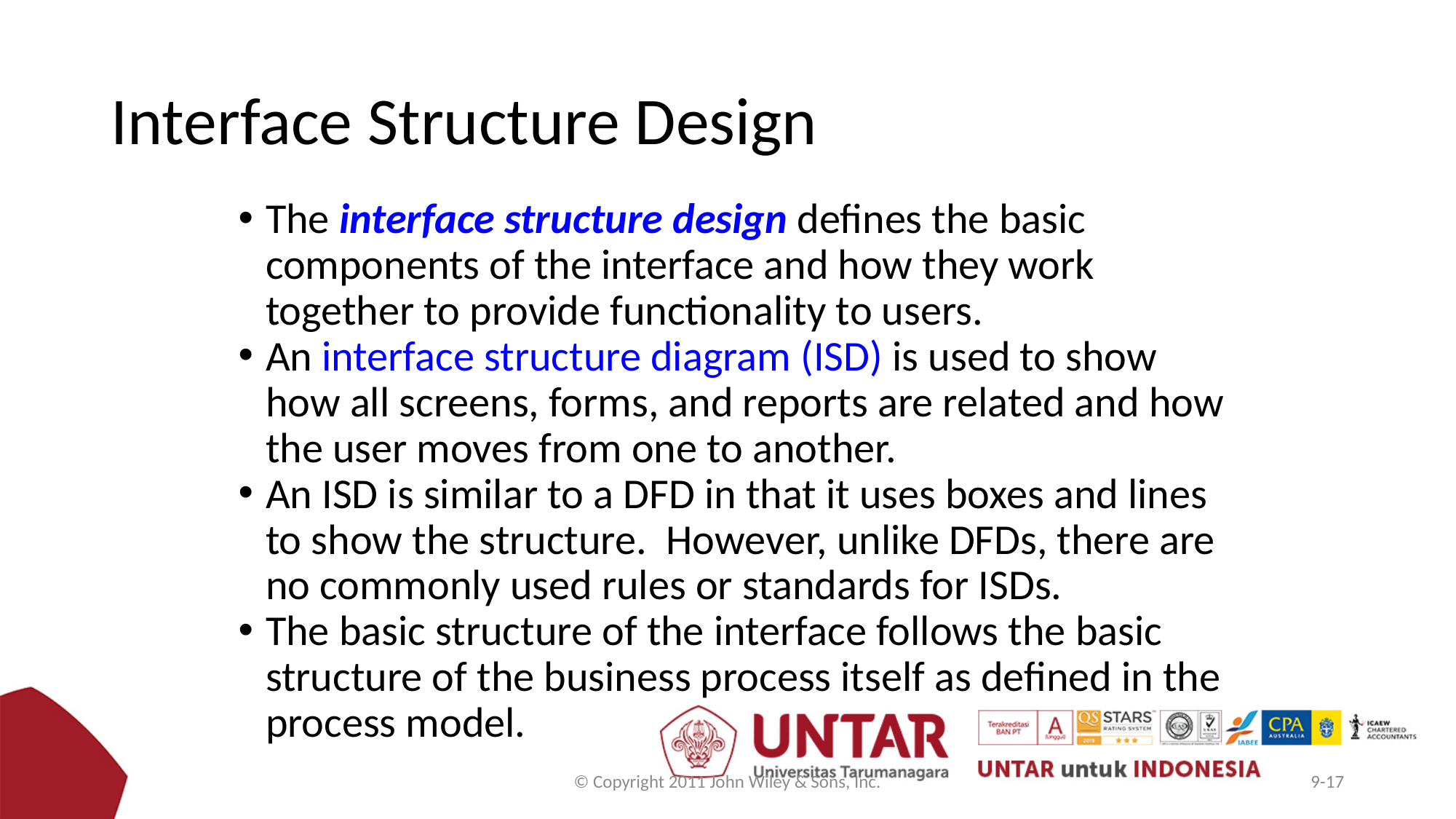

# Interface Structure Design
The interface structure design defines the basic components of the interface and how they work together to provide functionality to users.
An interface structure diagram (ISD) is used to show how all screens, forms, and reports are related and how the user moves from one to another.
An ISD is similar to a DFD in that it uses boxes and lines to show the structure.  However, unlike DFDs, there are no commonly used rules or standards for ISDs.
The basic structure of the interface follows the basic structure of the business process itself as defined in the process model.

© Copyright 2011 John Wiley & Sons, Inc.
9-17